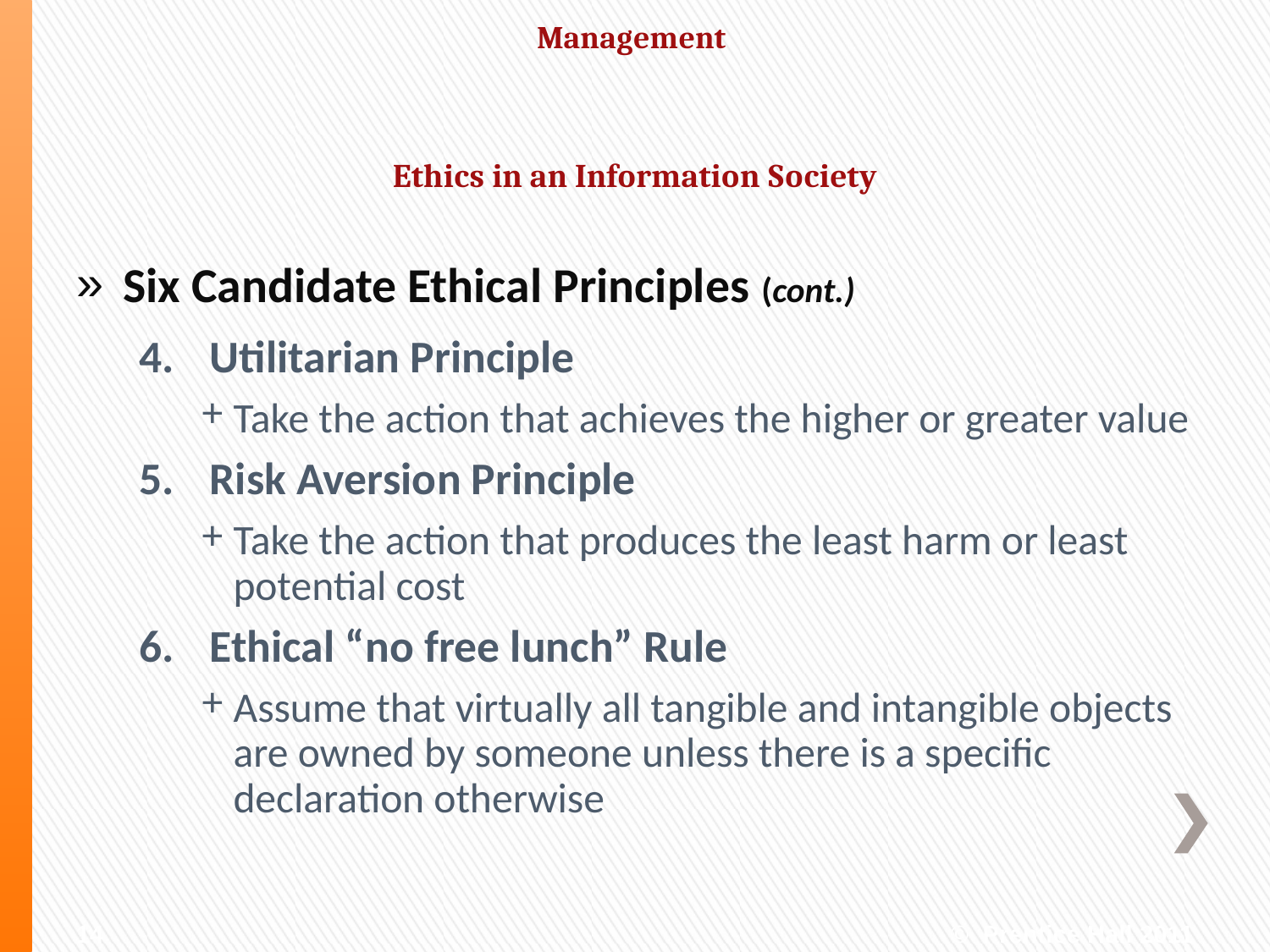

#
Ethics in an Information Society
Six Candidate Ethical Principles (cont.)
Utilitarian Principle
Take the action that achieves the higher or greater value
Risk Aversion Principle
Take the action that produces the least harm or least potential cost
Ethical “no free lunch” Rule
Assume that virtually all tangible and intangible objects are owned by someone unless there is a specific declaration otherwise

14
©  Prentice Hall 2011